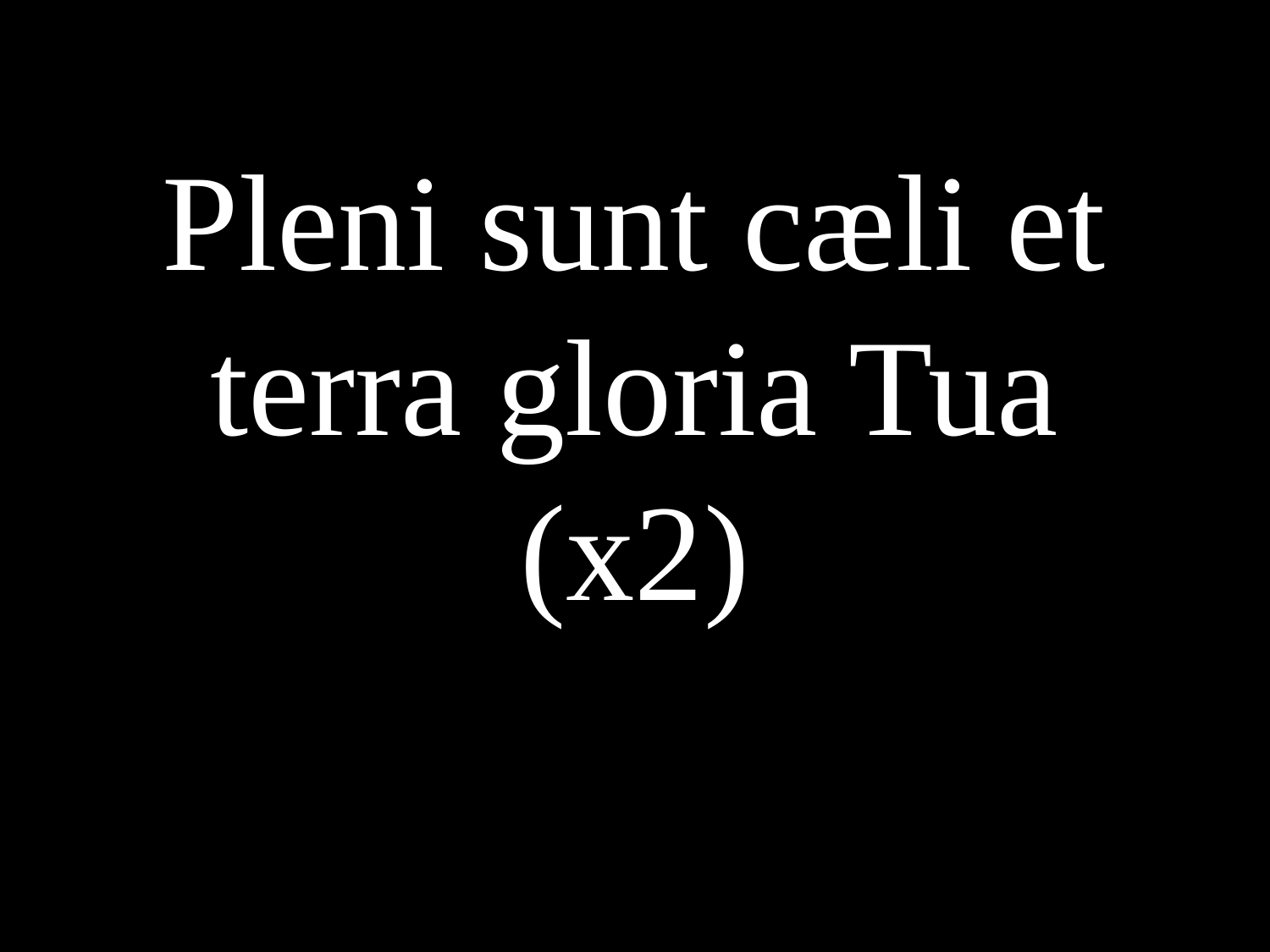

Pleni sunt cæli et terra gloria Tua (x2)